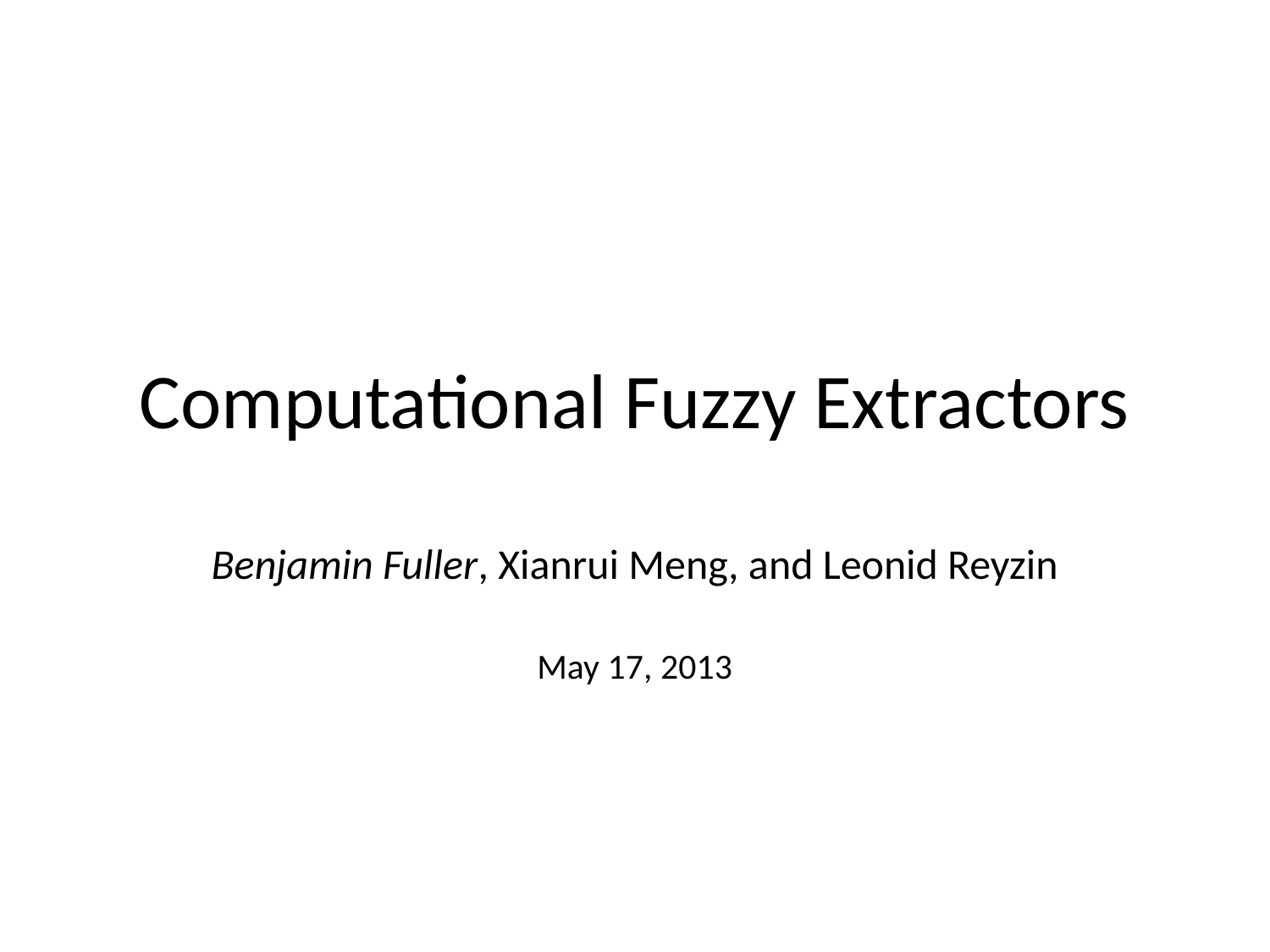

# Computational Fuzzy Extractors
Benjamin Fuller, Xianrui Meng, and Leonid Reyzin

May 17, 2013